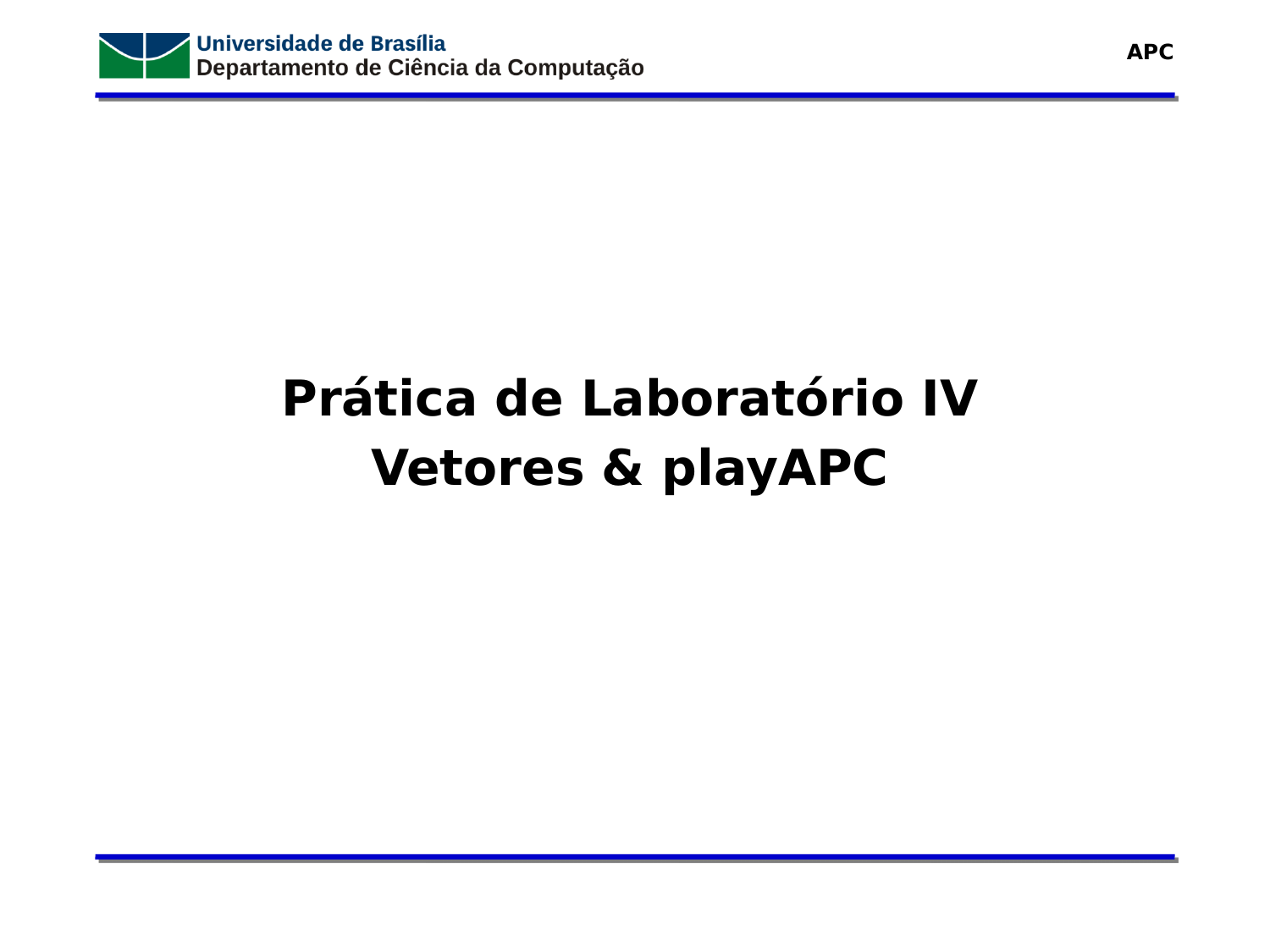

Prática de Laboratório IV
Vetores & playAPC